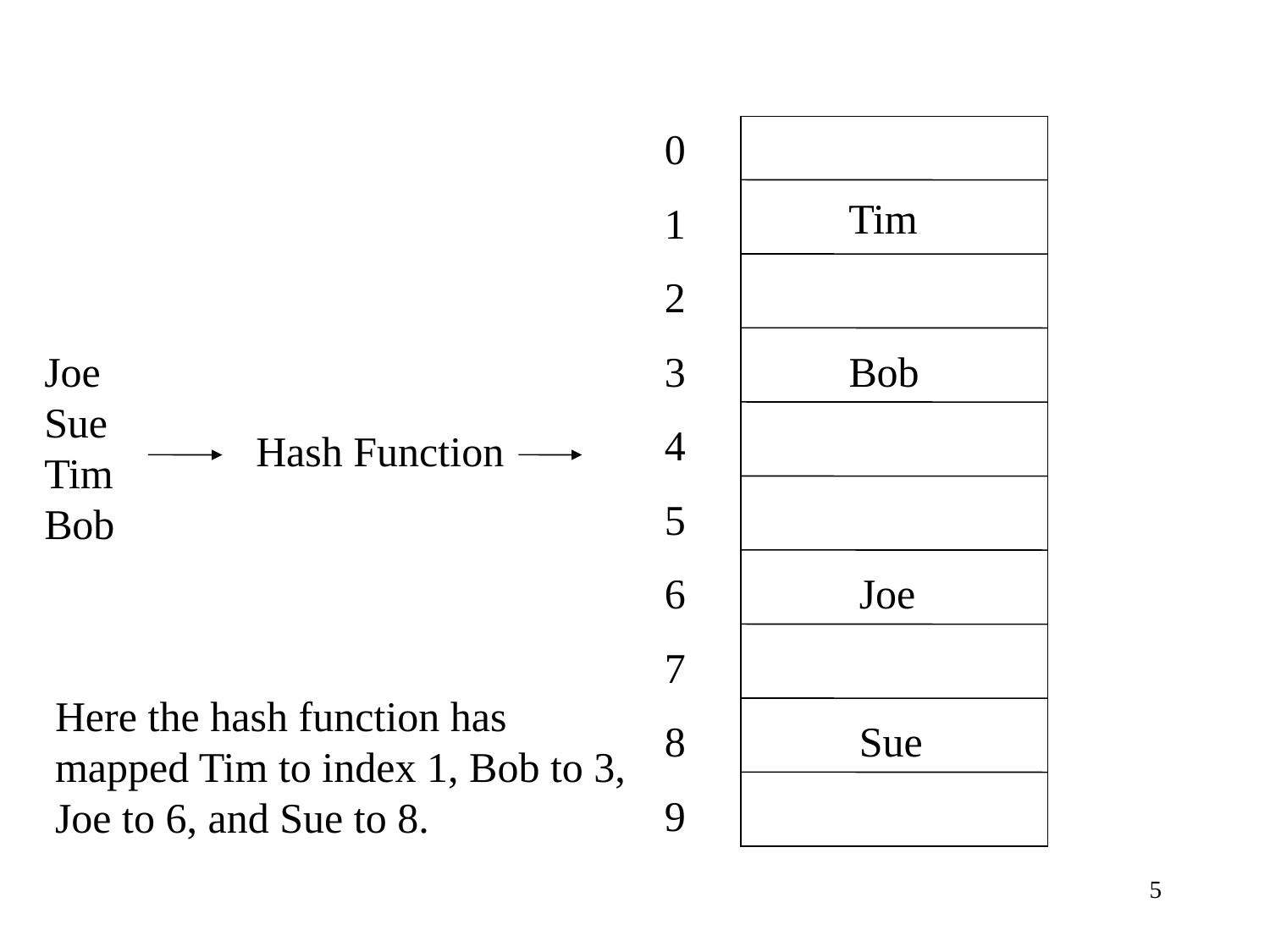

0

Tim
1

2

Joe
Sue
Tim
Bob
3
Bob

4
Hash Function

5

6
Joe

7
Here the hash function has
mapped Tim to index 1, Bob to 3,
Joe to 6, and Sue to 8.

8
Sue

9
5